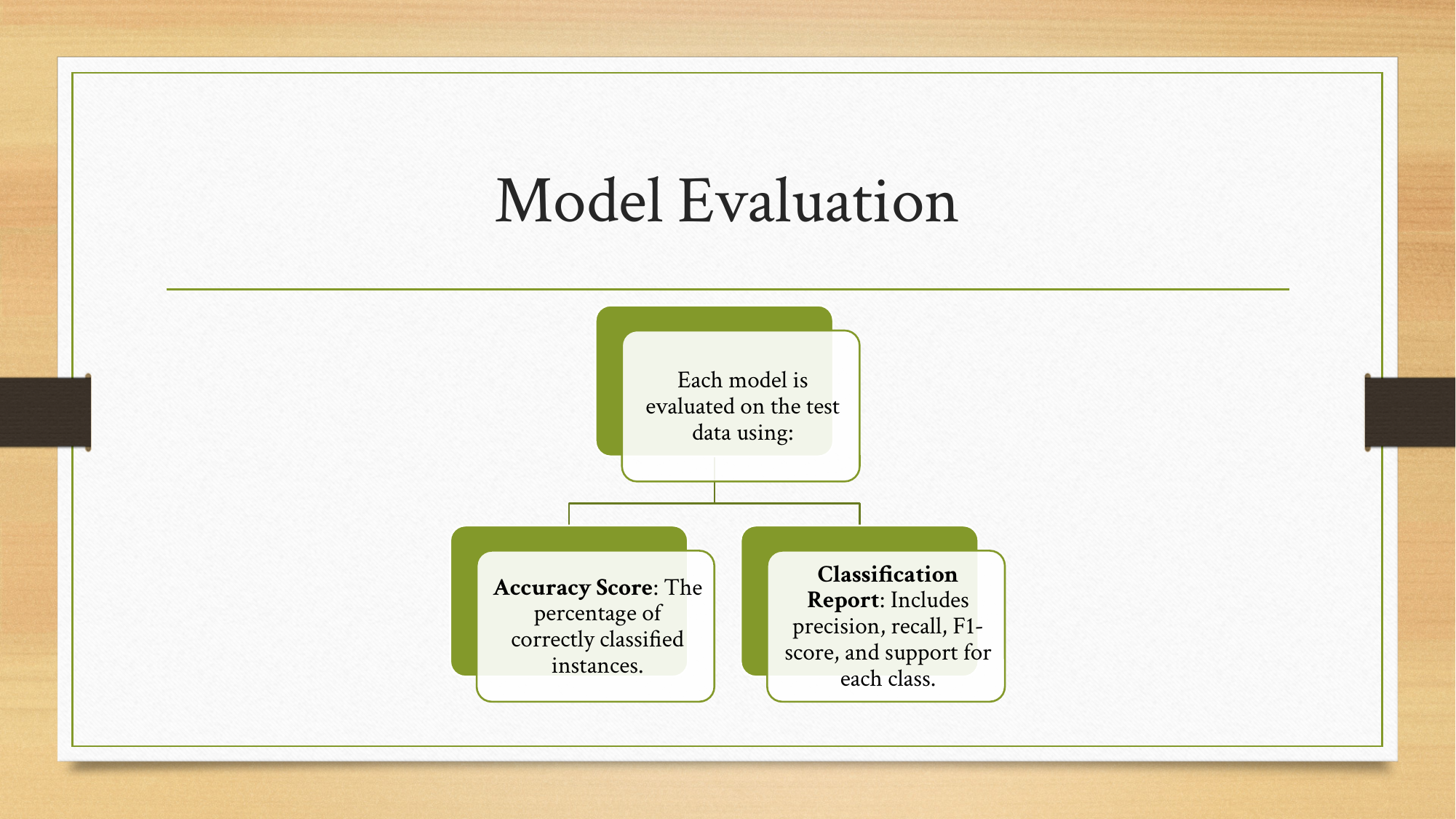

# Model Evaluation
Each model is evaluated on the test data using:
Accuracy Score: The percentage of correctly classified instances.
Classification Report: Includes precision, recall, F1-score, and support for each class.